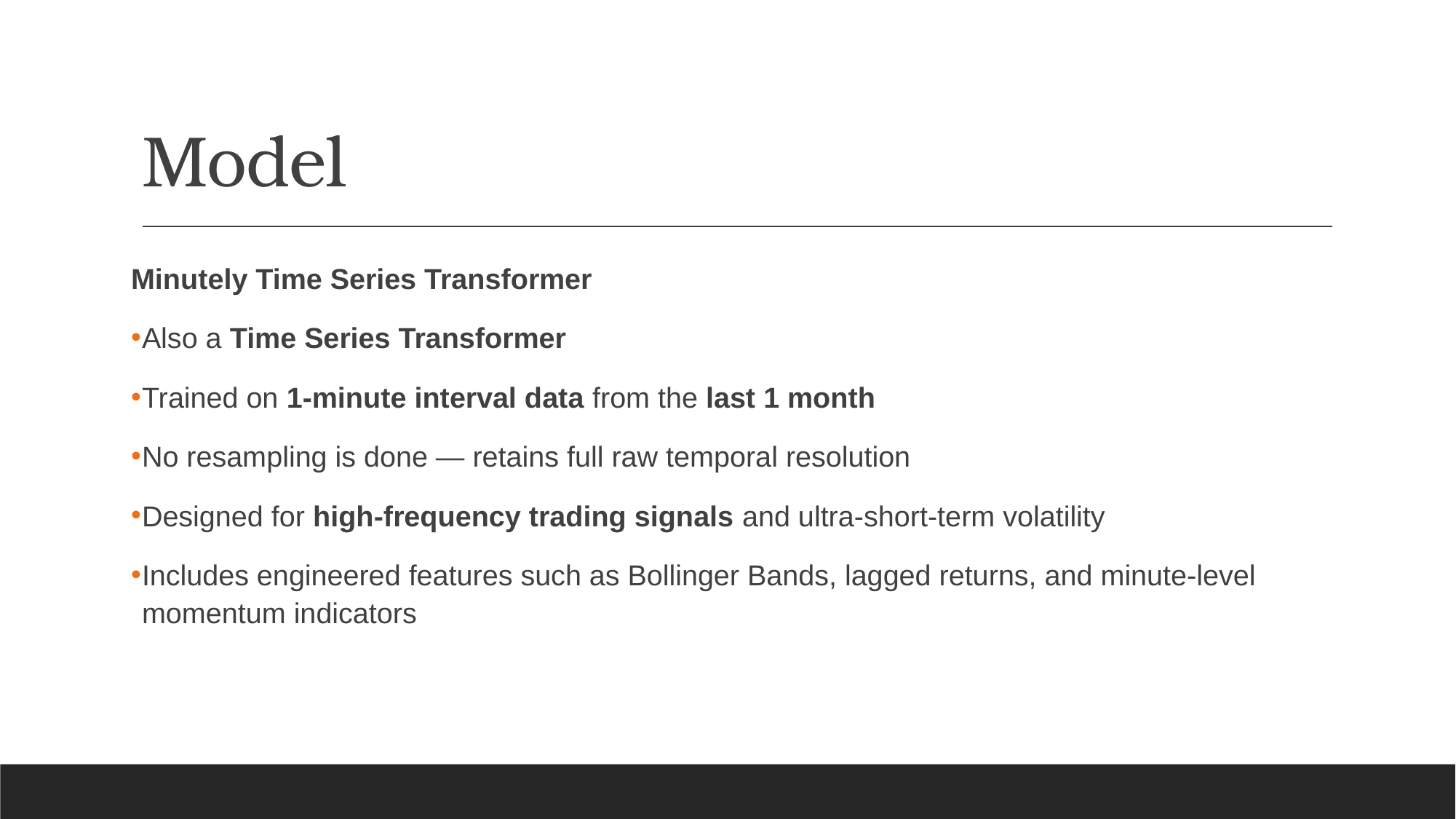

# Model
Minutely Time Series Transformer
Also a Time Series Transformer
Trained on 1-minute interval data from the last 1 month
No resampling is done — retains full raw temporal resolution
Designed for high-frequency trading signals and ultra-short-term volatility
Includes engineered features such as Bollinger Bands, lagged returns, and minute-level momentum indicators